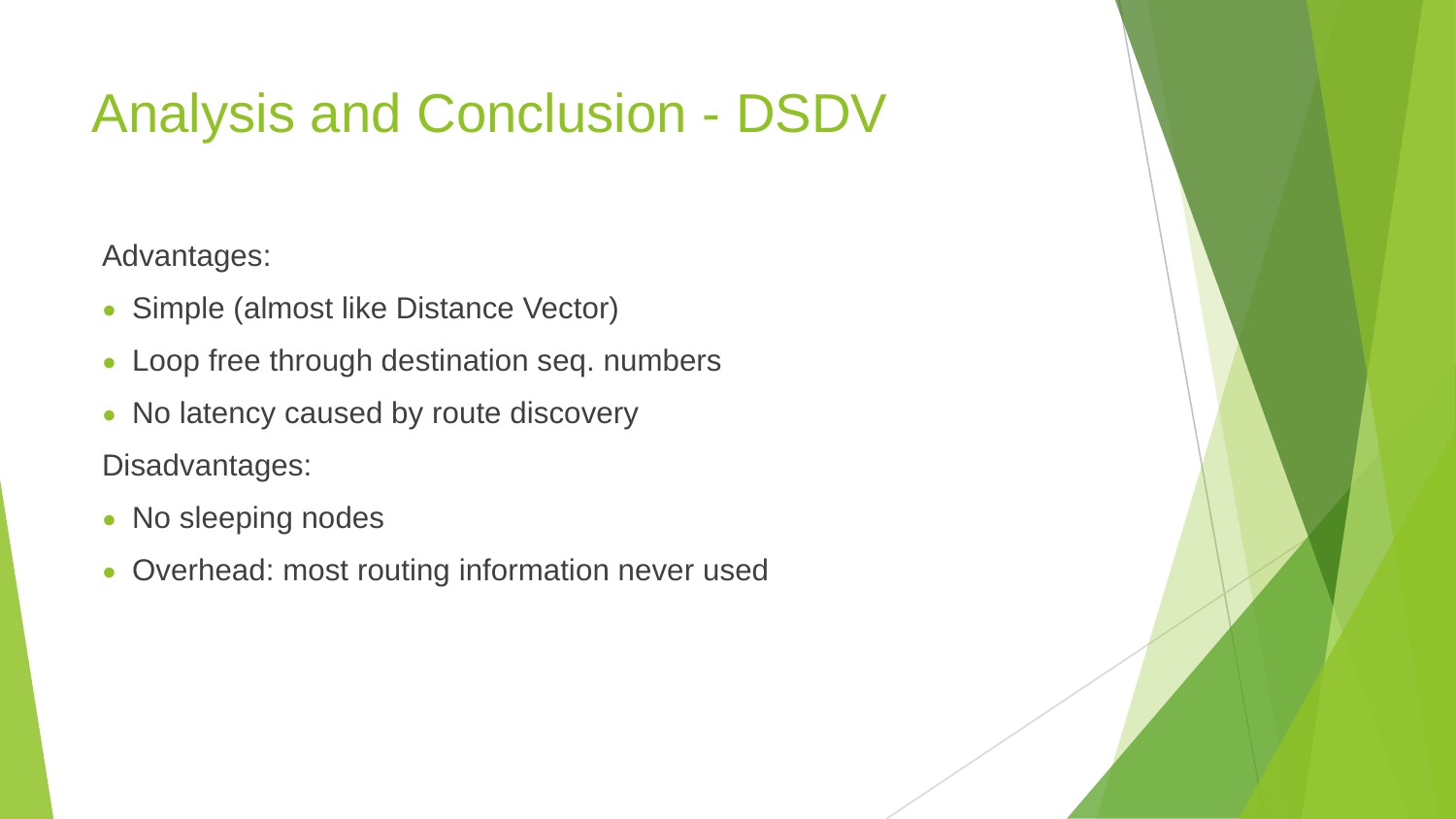

# Analysis and Conclusion - DSDV
Advantages:
Simple (almost like Distance Vector)
Loop free through destination seq. numbers
No latency caused by route discovery
Disadvantages:
No sleeping nodes
Overhead: most routing information never used